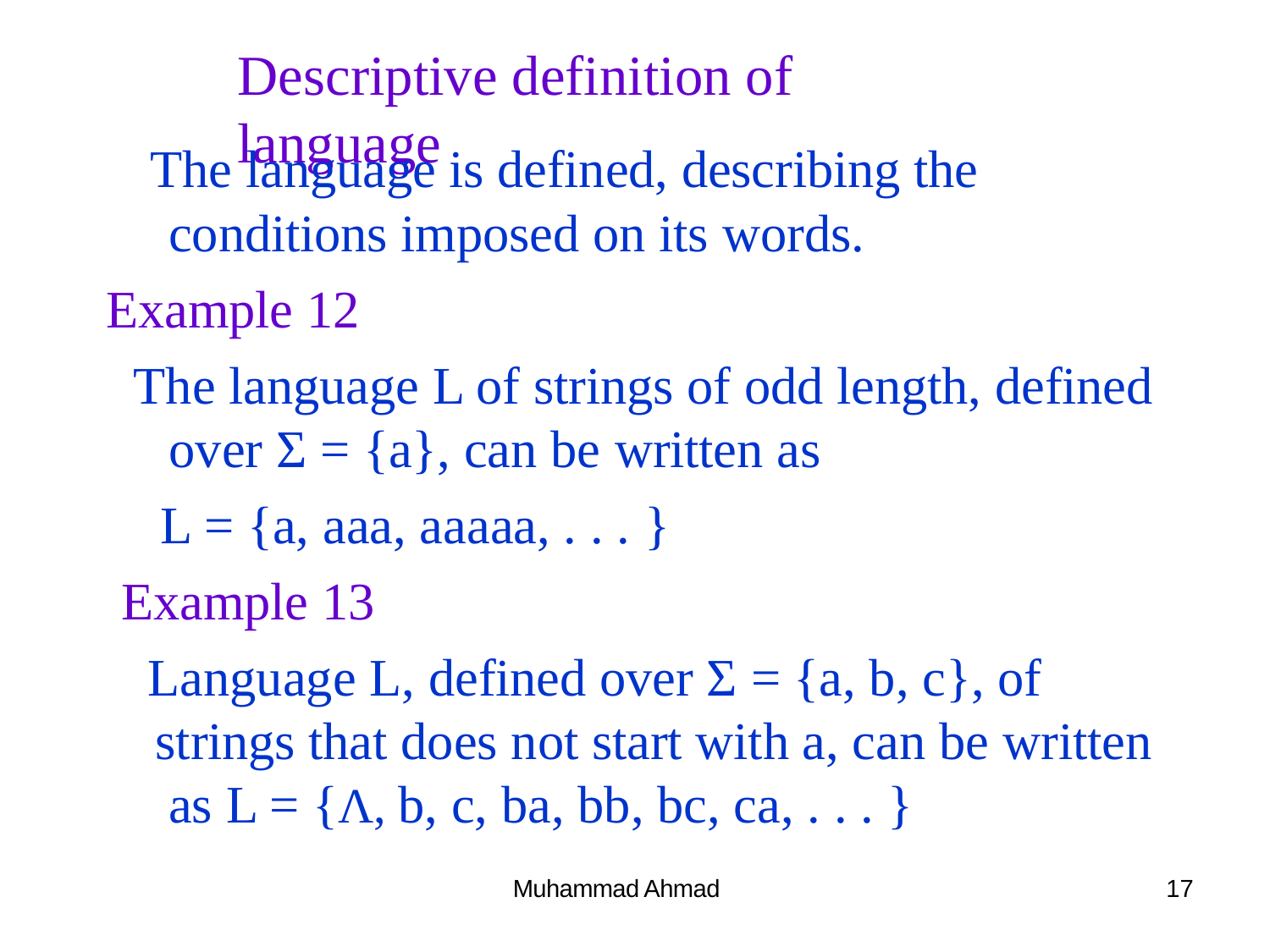

# Descriptive definition of language
The language is defined, describing the  conditions imposed on its words.
Example 12
The language L of strings of odd length, defined  over Σ = {a}, can be written as
L = {a, aaa, aaaaa, . . . }  Example 13
Language L, defined over Σ = {a, b, c}, of  strings that does not start with a, can be written  as L = {Λ, b, c, ba, bb, bc, ca, . . . }
Muhammad Ahmad
17